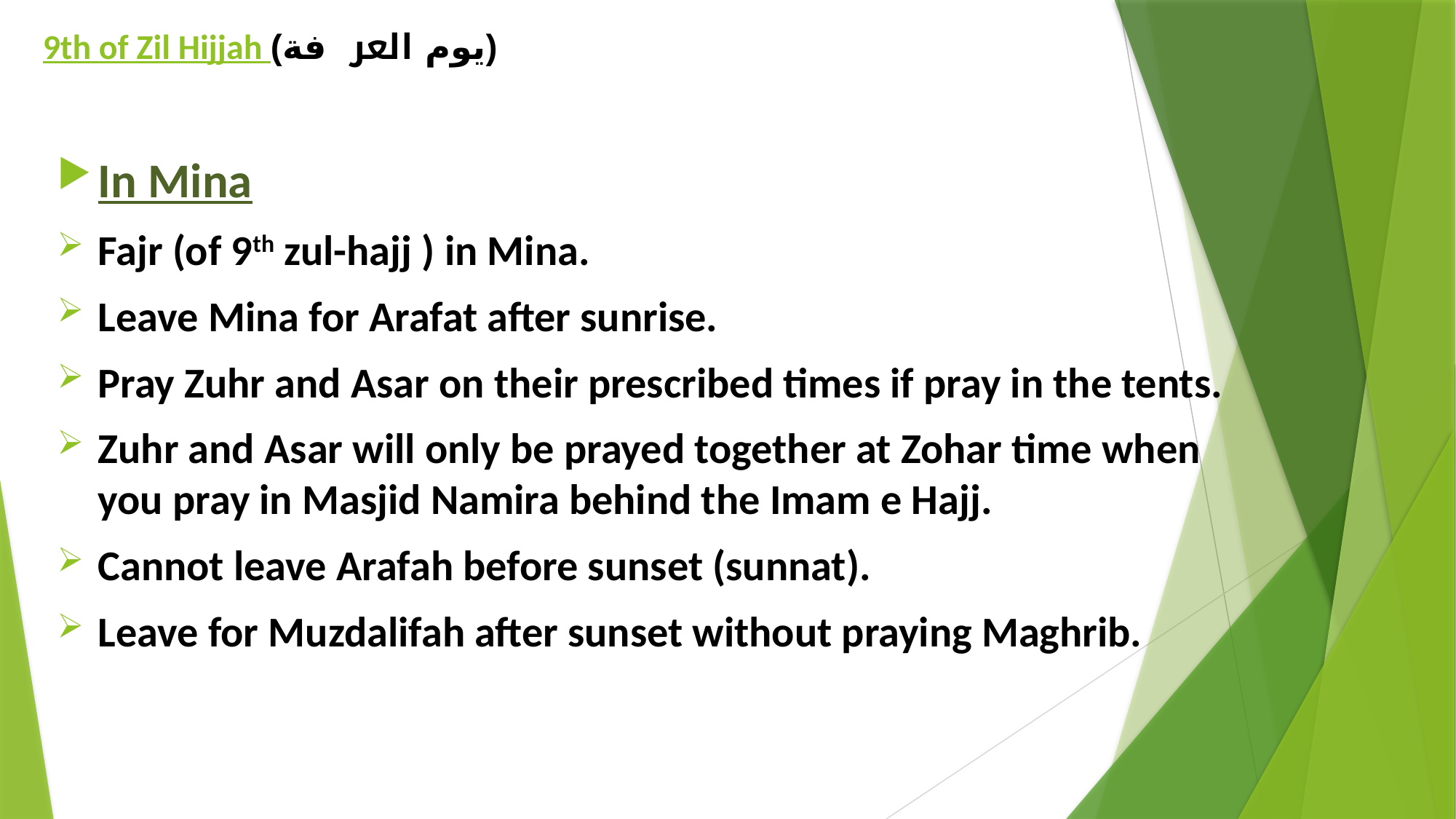

# 9th of Zil Hijjah (يوم العر  فة)
In Mina
Fajr (of 9th zul-hajj ) in Mina.
Leave Mina for Arafat after sunrise.
Pray Zuhr and Asar on their prescribed times if pray in the tents.
Zuhr and Asar will only be prayed together at Zohar time when you pray in Masjid Namira behind the Imam e Hajj.
Cannot leave Arafah before sunset (sunnat).
Leave for Muzdalifah after sunset without praying Maghrib.